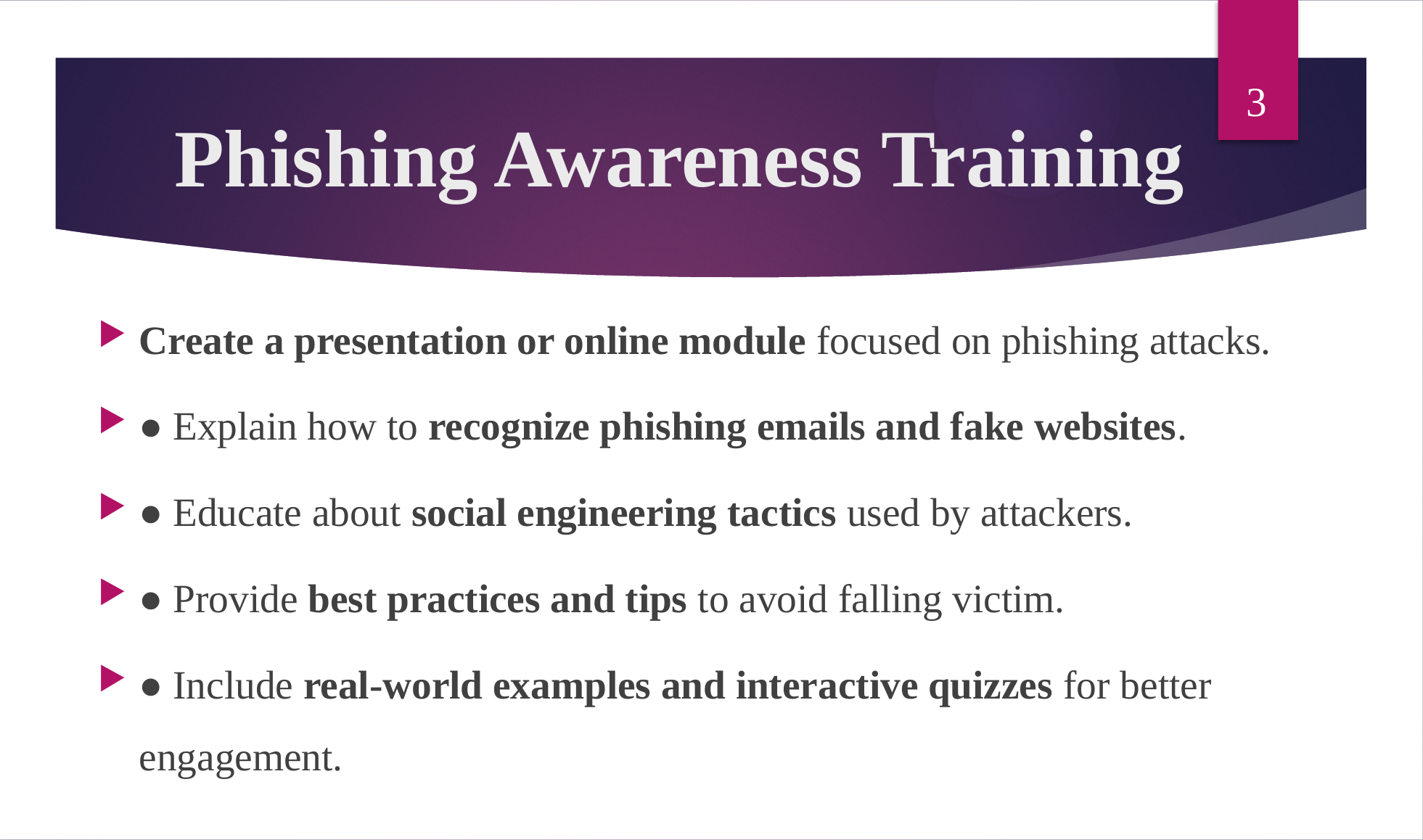

3
# Phishing Awareness Training
Create a presentation or online module focused on phishing attacks.
● Explain how to recognize phishing emails and fake websites.
● Educate about social engineering tactics used by attackers.
● Provide best practices and tips to avoid falling victim.
● Include real-world examples and interactive quizzes for better engagement.